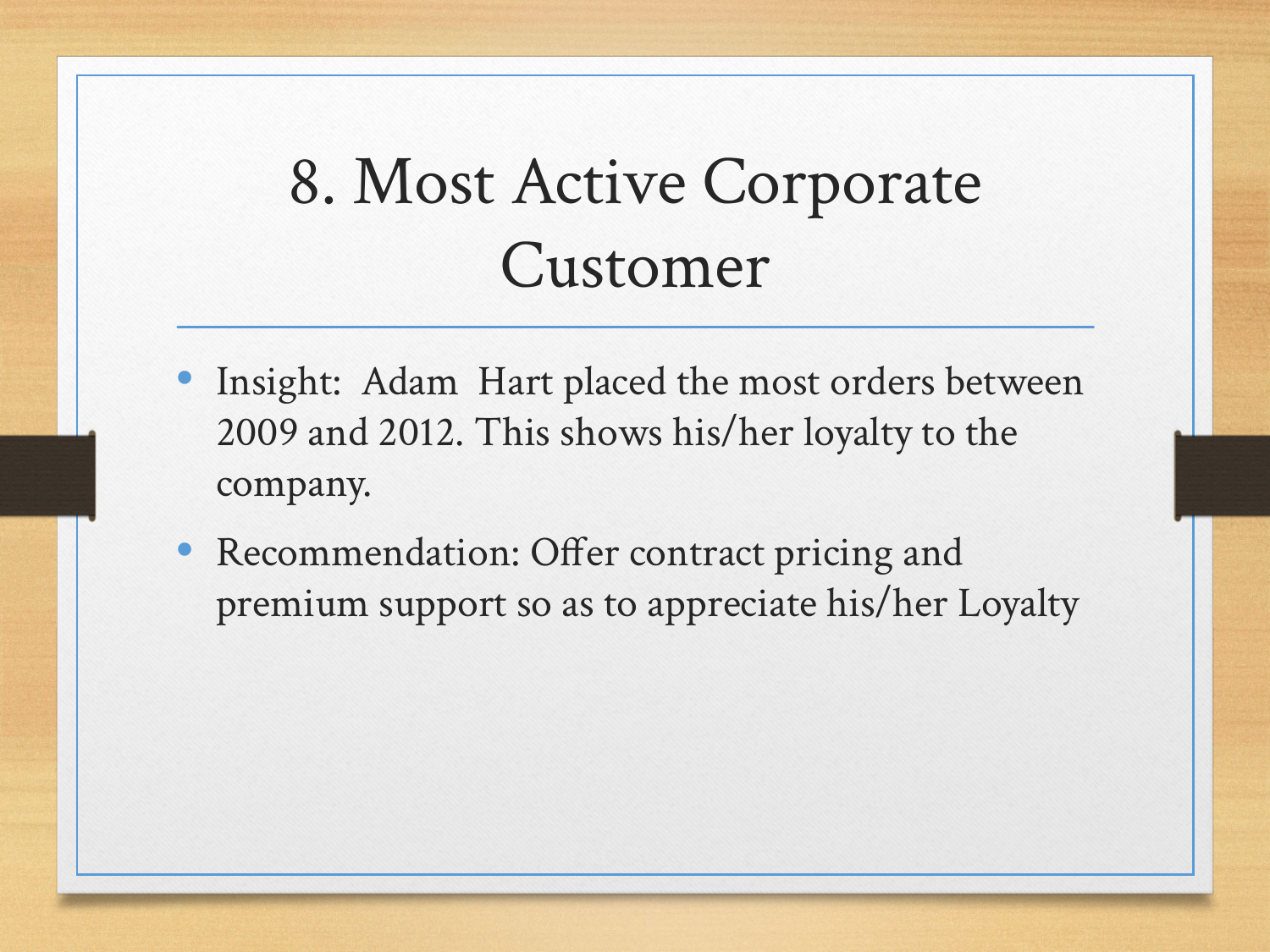

# 8. Most Active Corporate Customer
Insight:  Adam  Hart placed the most orders between 2009 and 2012. This shows his/her loyalty to the company.
Recommendation: Offer contract pricing and premium support so as to appreciate his/her Loyalty